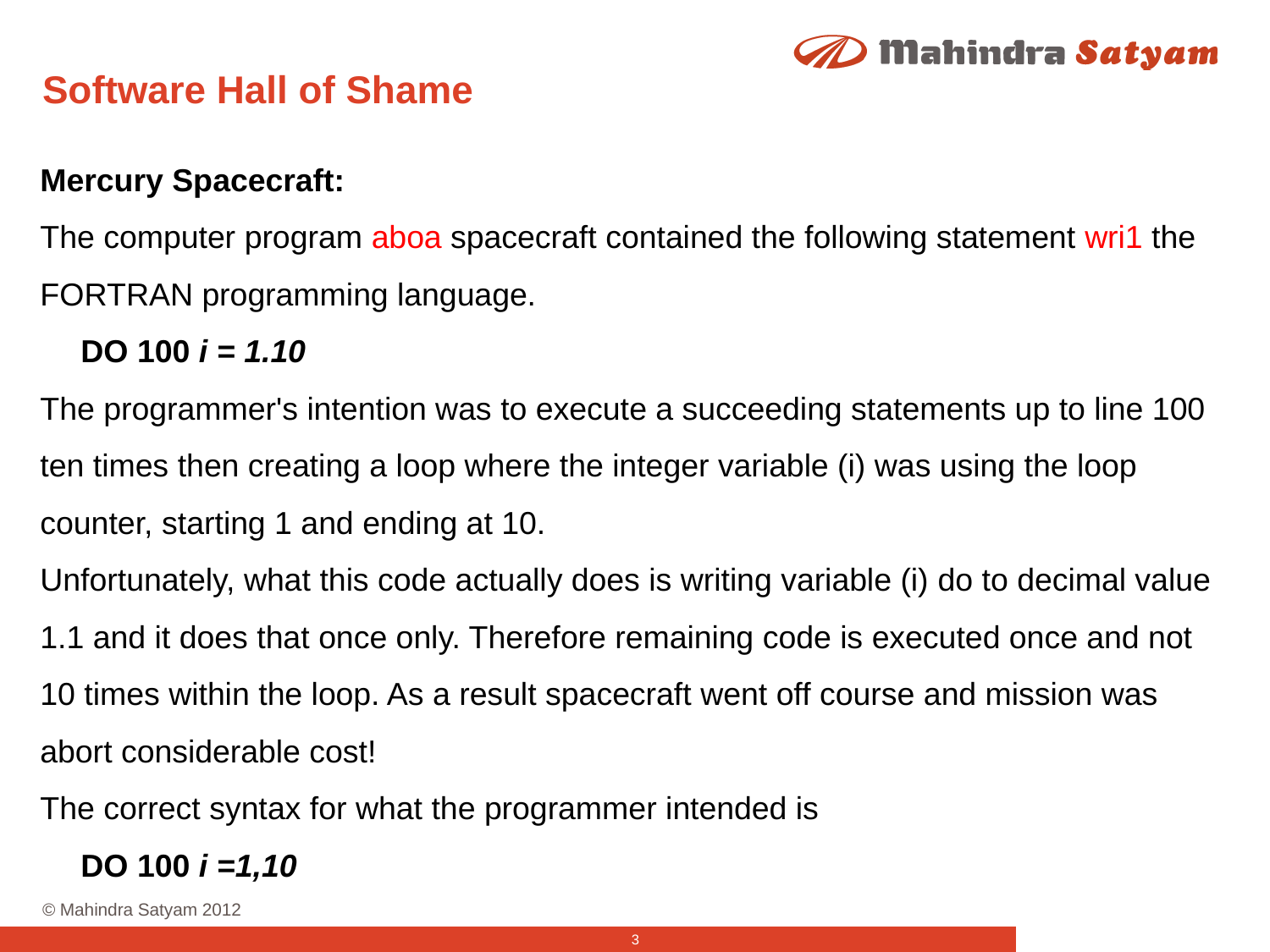

# Software Hall of Shame
Mercury Spacecraft:
The computer program aboa spacecraft contained the following statement wri1 the FORTRAN programming language.
DO 100 i = 1.10
The programmer's intention was to execute a succeeding statements up to line 100 ten times then creating a loop where the integer variable (i) was using the loop counter, starting 1 and ending at 10.
Unfortunately, what this code actually does is writing variable (i) do to decimal value 1.1 and it does that once only. Therefore remaining code is executed once and not 10 times within the loop. As a result spacecraft went off course and mission was abort considerable cost!
The correct syntax for what the programmer intended is
DO 100 i =1,10